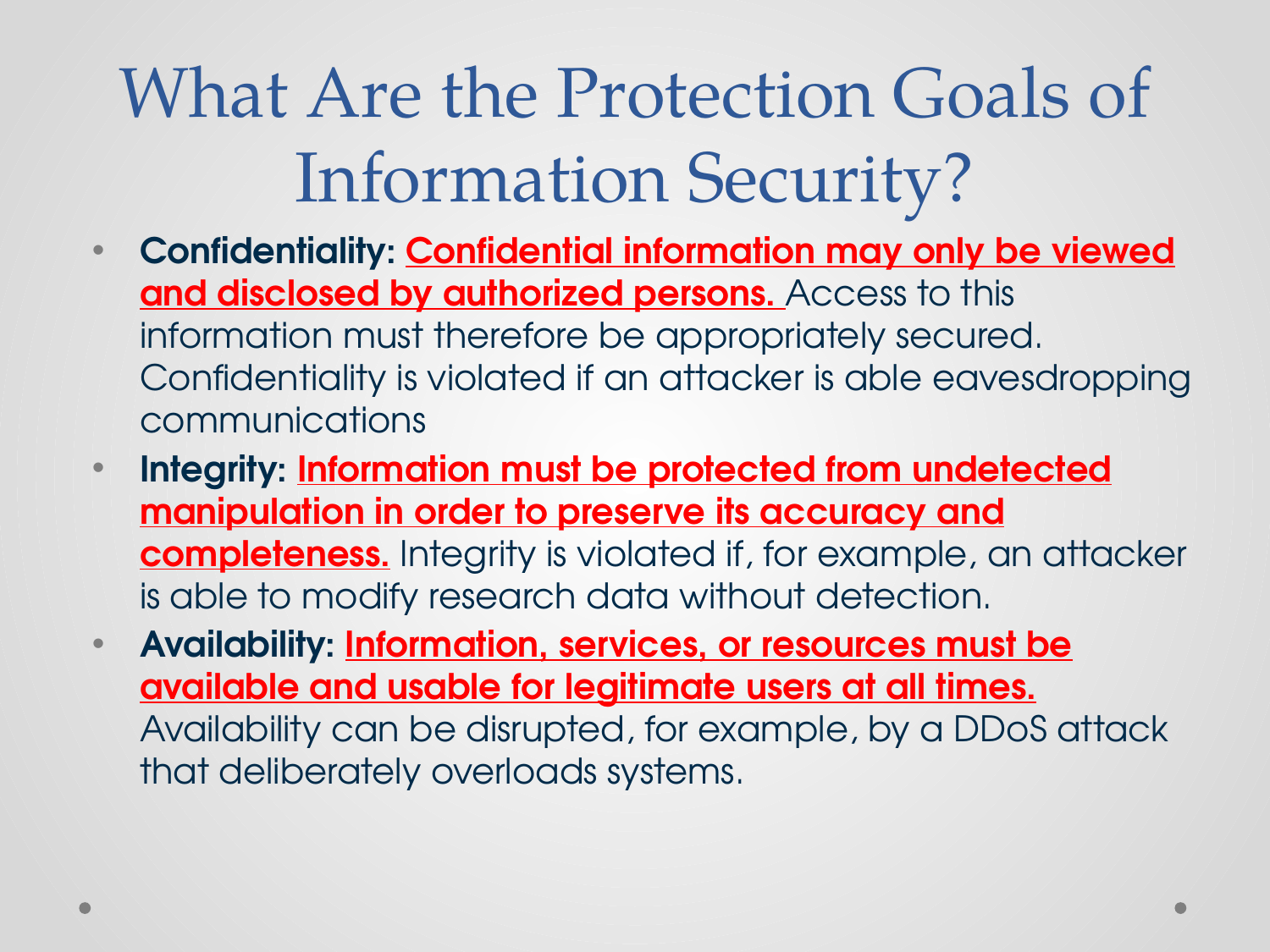

# What Are the Protection Goals of Information Security?
Confidentiality: Confidential information may only be viewed and disclosed by authorized persons. Access to this information must therefore be appropriately secured. Confidentiality is violated if an attacker is able eavesdropping communications
Integrity: Information must be protected from undetected manipulation in order to preserve its accuracy and completeness. Integrity is violated if, for example, an attacker is able to modify research data without detection.
Availability: Information, services, or resources must be available and usable for legitimate users at all times. Availability can be disrupted, for example, by a DDoS attack that deliberately overloads systems.